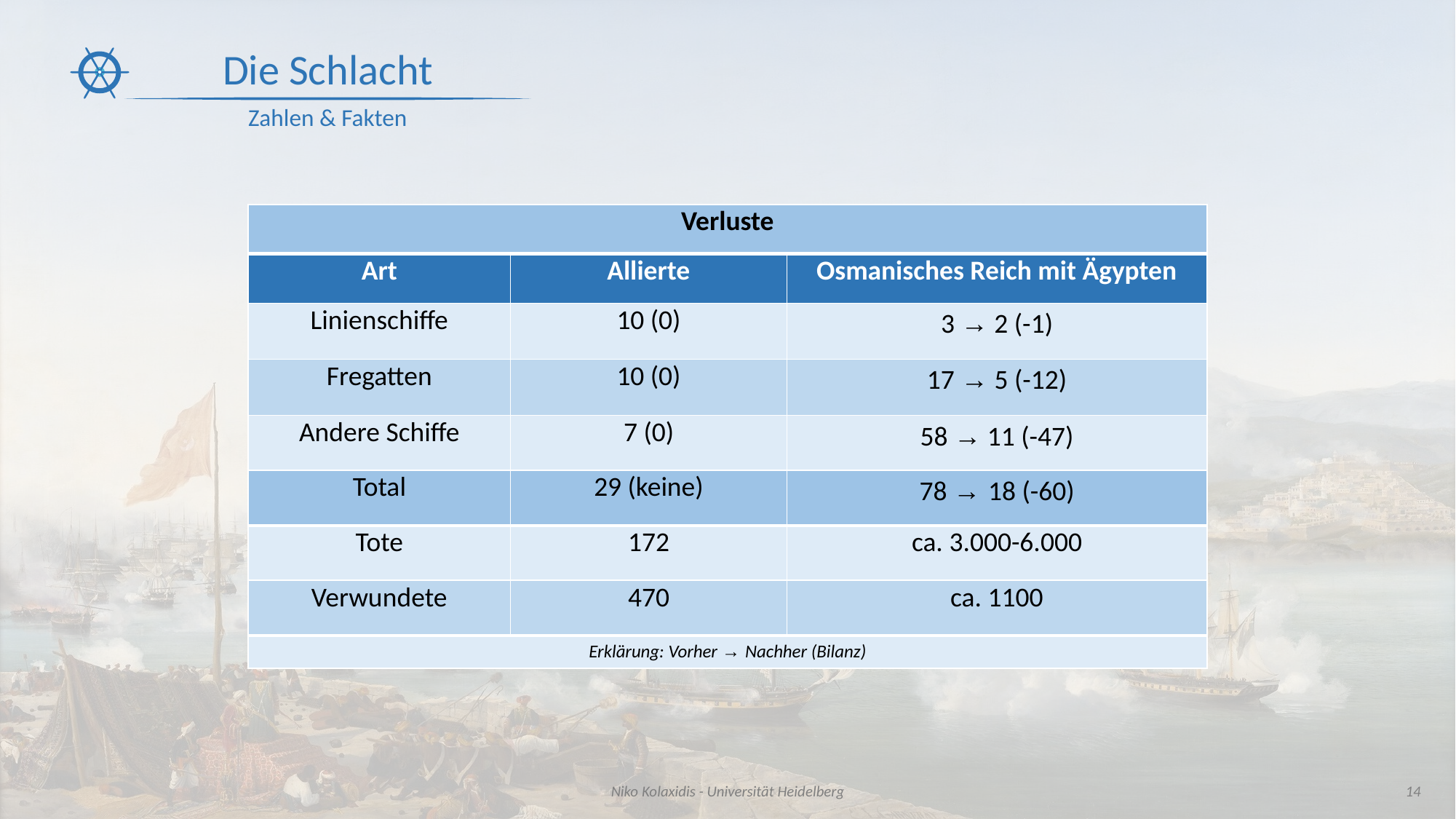

Die Schlacht

Zahlen & Fakten
| Verluste |  |  |
| --- | --- | --- |
| Art | Allierte | Osmanisches Reich mit Ägypten |
| Linienschiffe | 10 (0) | 3 → 2 (-1) |
| Fregatten | 10 (0) | 17 → 5 (-12) |
| Andere Schiffe | 7 (0) | 58 → 11 (-47) |
| Total | 29 (keine) | 78 → 18 (-60) |
| Tote | 172 | ca. 3.000-6.000 |
| Verwundete | 470 | ca. 1100 |
| Erklärung: Vorher → Nachher (Bilanz) |  |  |
Niko Kolaxidis - Universität Heidelberg
14